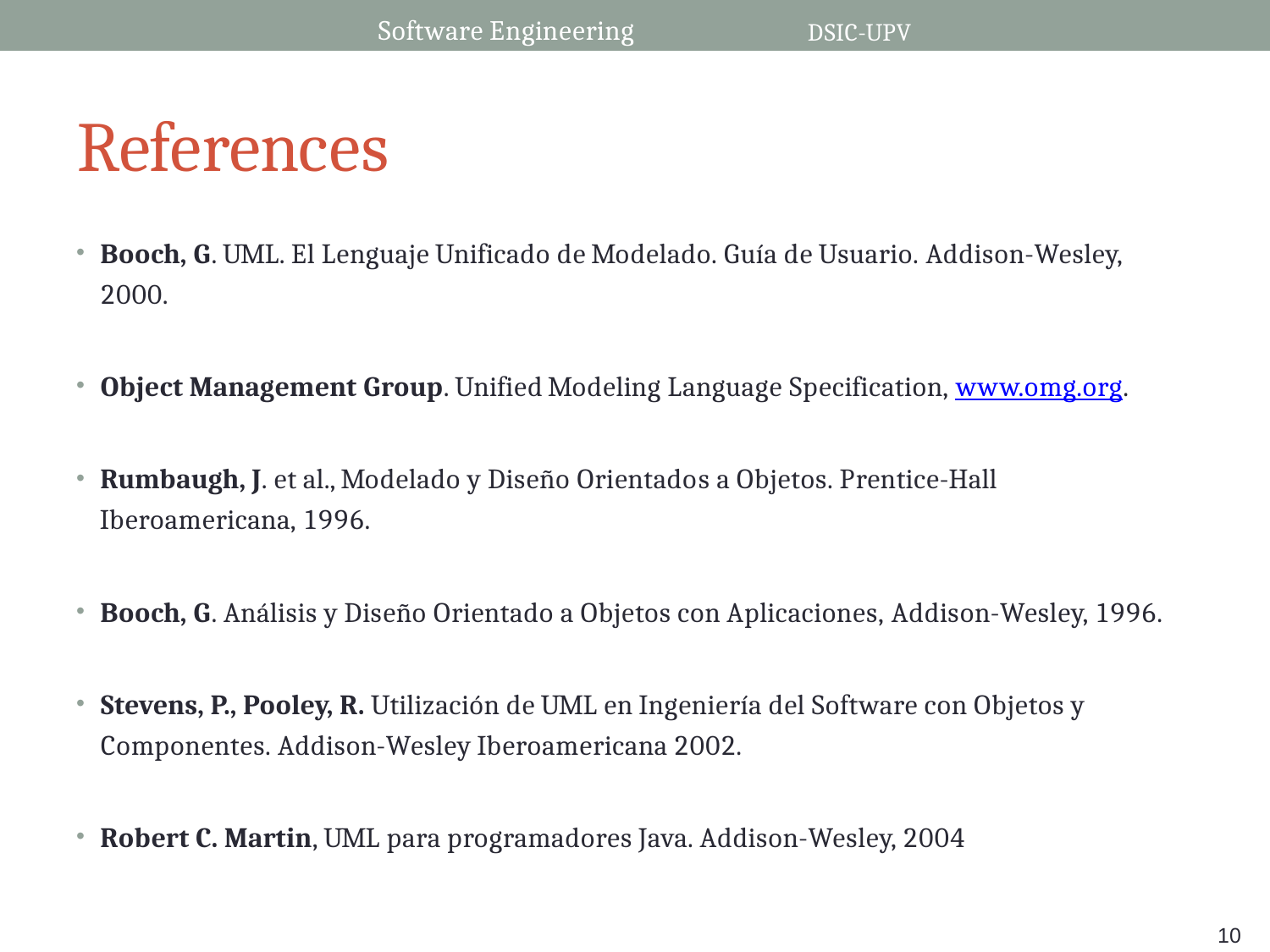

Software Engineering
DSIC-UPV
# References
Booch, G. UML. El Lenguaje Unificado de Modelado. Guía de Usuario. Addison-Wesley, 2000.

Object Management Group. Unified Modeling Language Specification, www.omg.org.

Rumbaugh, J. et al., Modelado y Diseño Orientados a Objetos. Prentice-Hall Iberoamericana, 1996.

Booch, G. Análisis y Diseño Orientado a Objetos con Aplicaciones, Addison-Wesley, 1996.

Stevens, P., Pooley, R. Utilización de UML en Ingeniería del Software con Objetos y Componentes. Addison-Wesley Iberoamericana 2002.

Robert C. Martin, UML para programadores Java. Addison-Wesley, 2004

10